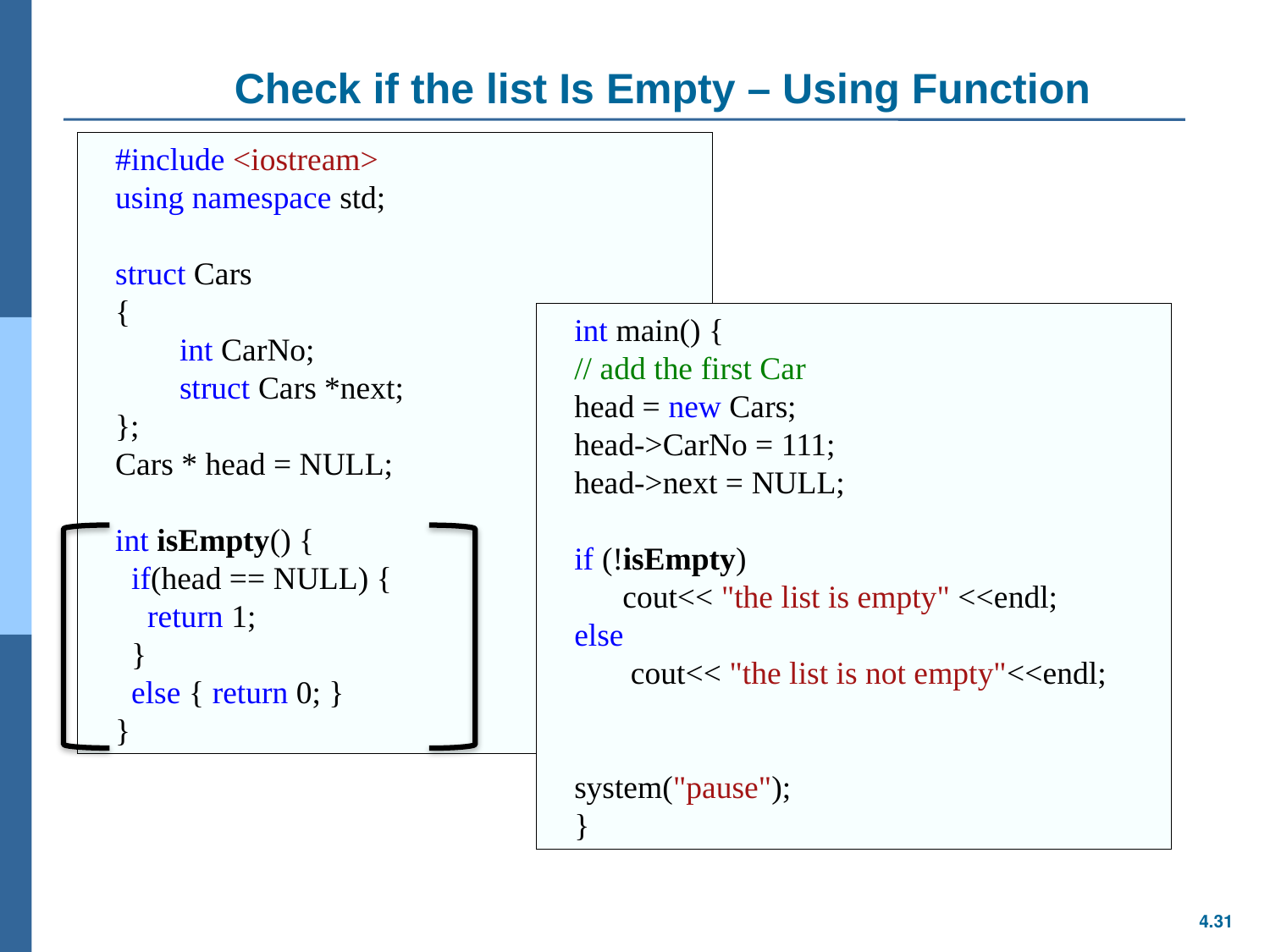

# Check if the list Is Empty – Using Function
#include <iostream>
using namespace std;

struct Cars
{
        int CarNo;
        struct Cars *next;
};
Cars * head = NULL;

int isEmpty() {
  if(head == NULL) {
    return 1;
  }
  else { return 0; }
}
int main() {
// add the first Car
head = new Cars;
head->CarNo = 111;
head->next = NULL;

if (!isEmpty)
      cout<< "the list is empty" <<endl;
else
       cout<< "the list is not empty"<<endl;

system("pause");
}